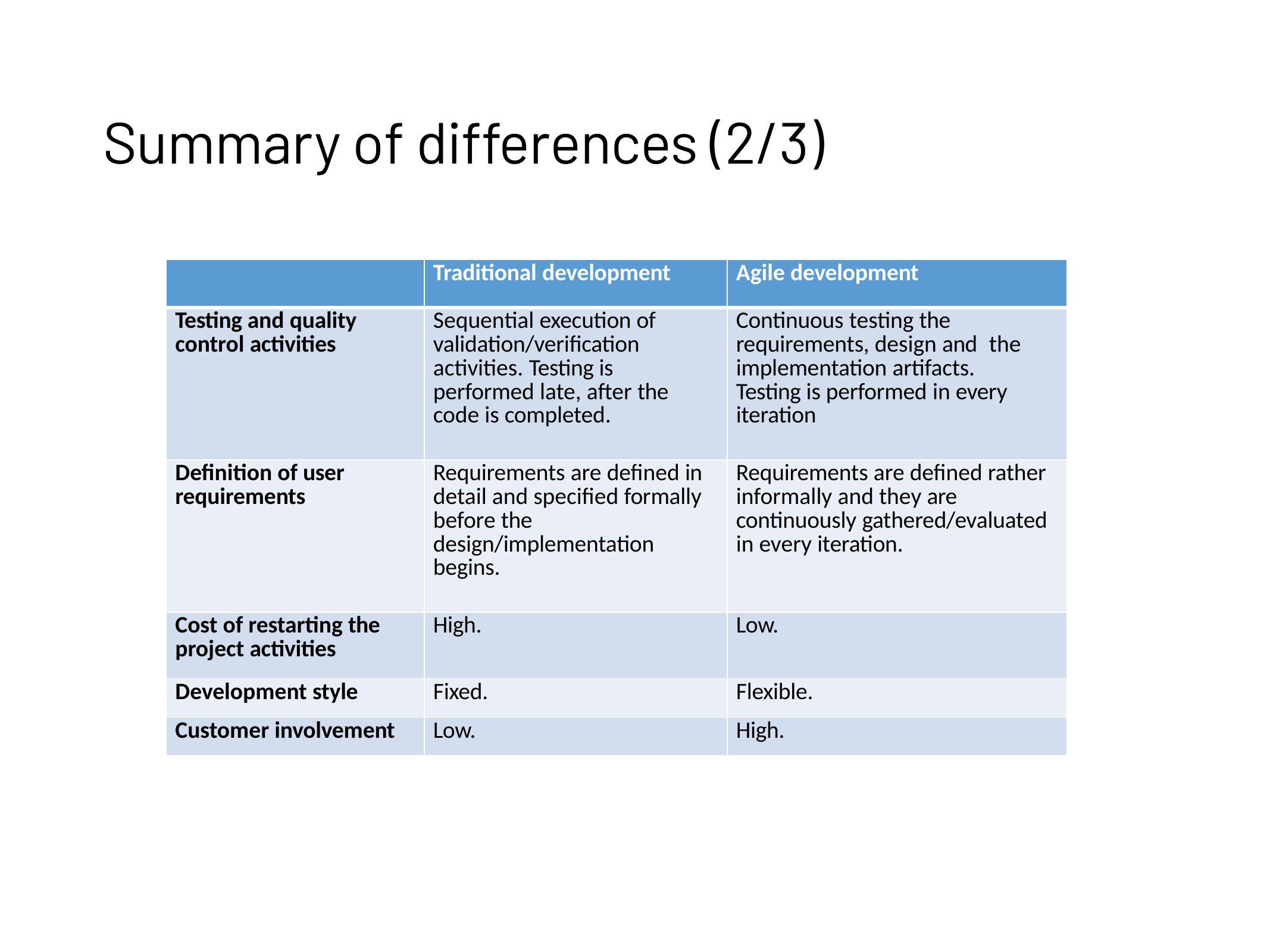

# Summary of differences (2/3)
|  | Traditional development | Agile development |
| --- | --- | --- |
| Testing and quality control activities | Sequential execution of validation/verification activities. Testing is performed late, after the code is completed. | Continuous testing the requirements, design and the implementation artifacts. Testing is performed in every iteration |
| Definition of user requirements | Requirements are defined in detail and specified formally before the design/implementation begins. | Requirements are defined rather informally and they are continuously gathered/evaluated in every iteration. |
| Cost of restarting the project activities | High. | Low. |
| Development style | Fixed. | Flexible. |
| Customer involvement | Low. | High. |